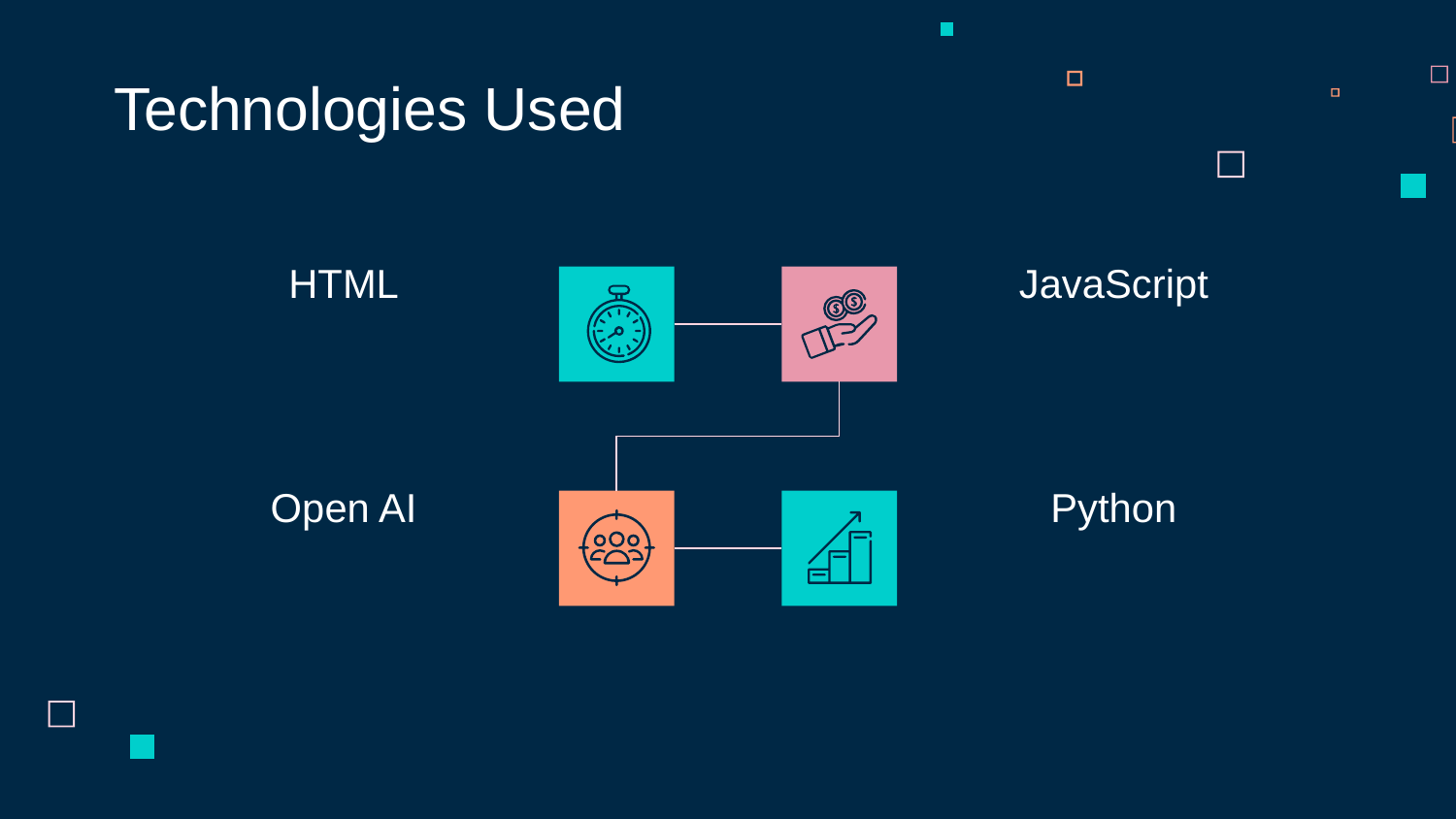

Technologies Used
# HTML
JavaScript

Open AI
Python